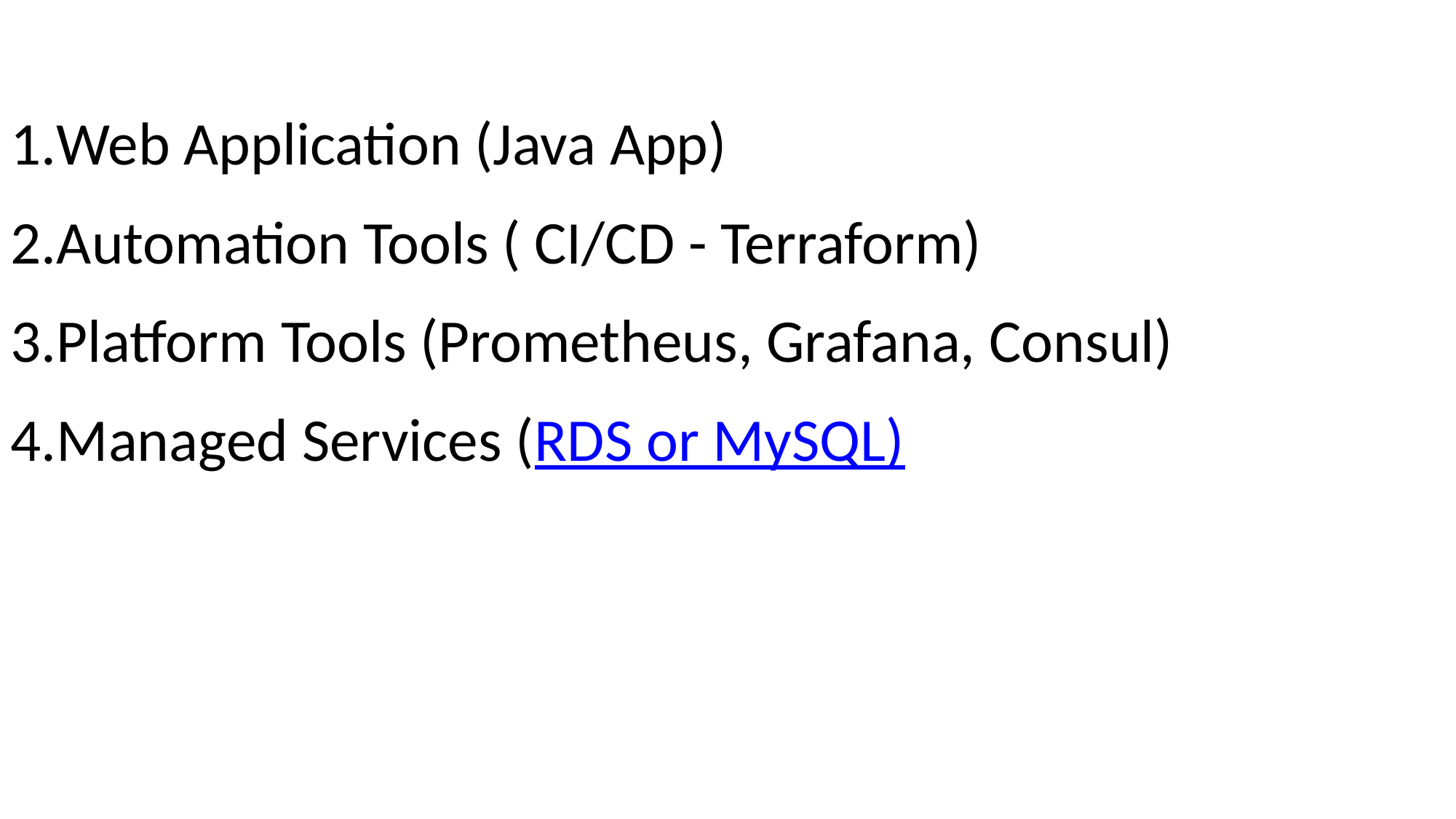

Web Application (Java App)
Automation Tools ( CI/CD - Terraform)
Platform Tools (Prometheus, Grafana, Consul)
Managed Services (RDS or MySQL)